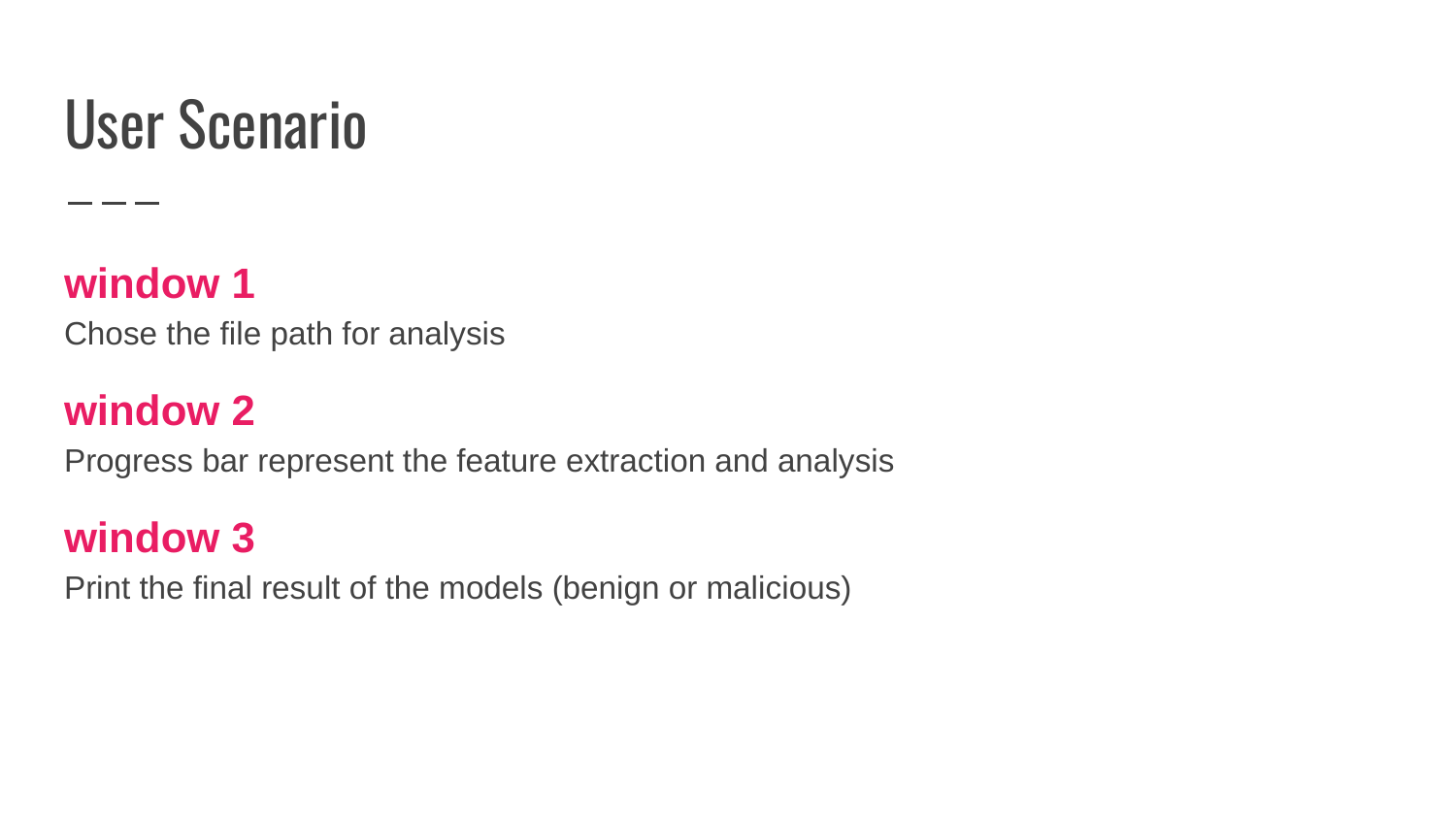

# User Scenario
window 1
Chose the file path for analysis
window 2
Progress bar represent the feature extraction and analysis
window 3
Print the final result of the models (benign or malicious)